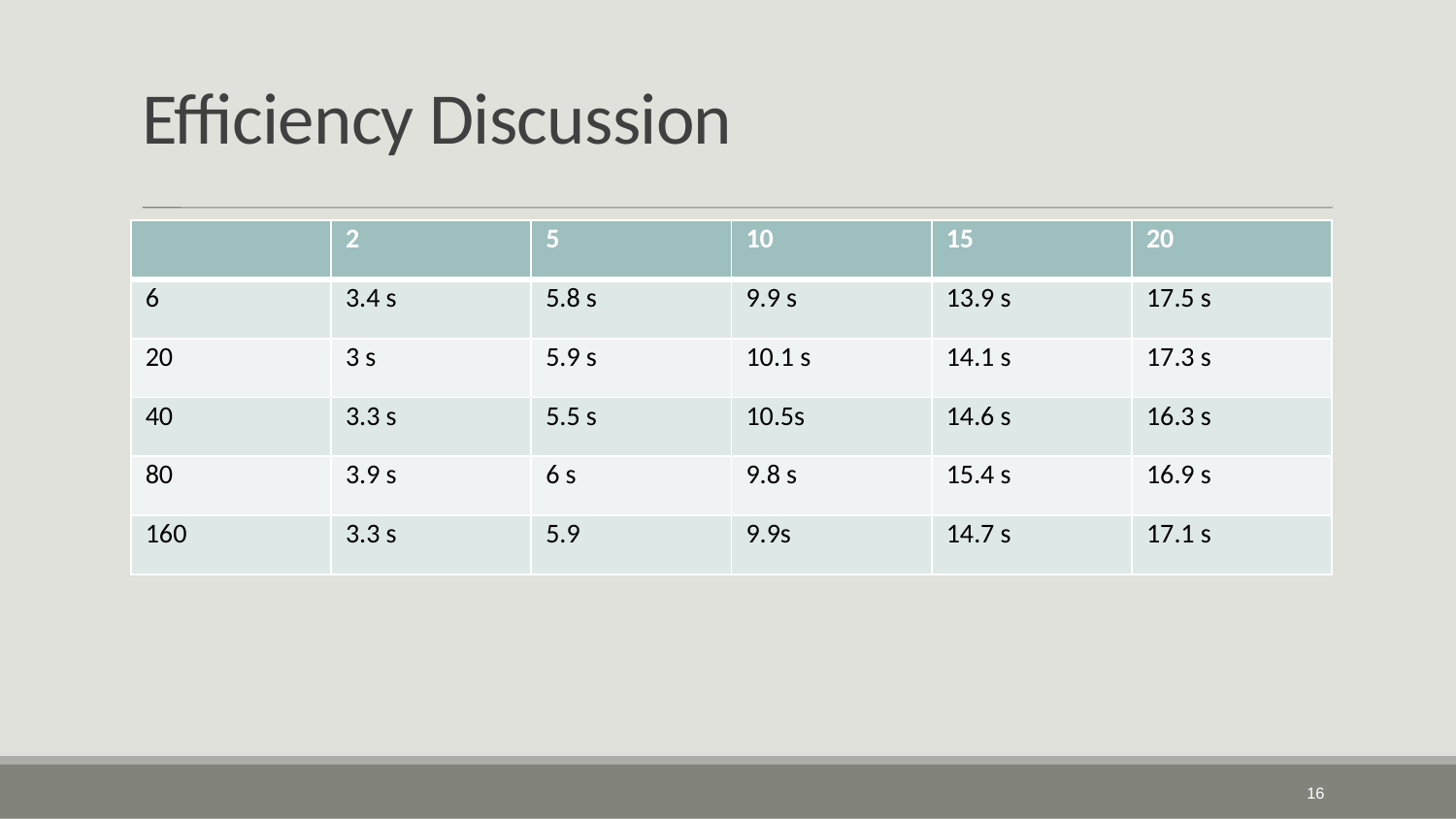

# Efficiency Discussion
|  | 2 | 5 | 10 | 15 | 20 |
| --- | --- | --- | --- | --- | --- |
| 6 | 3.4 s | 5.8 s | 9.9 s | 13.9 s | 17.5 s |
| 20 | 3 s | 5.9 s | 10.1 s | 14.1 s | 17.3 s |
| 40 | 3.3 s | 5.5 s | 10.5s | 14.6 s | 16.3 s |
| 80 | 3.9 s | 6 s | 9.8 s | 15.4 s | 16.9 s |
| 160 | 3.3 s | 5.9 | 9.9s | 14.7 s | 17.1 s |
16